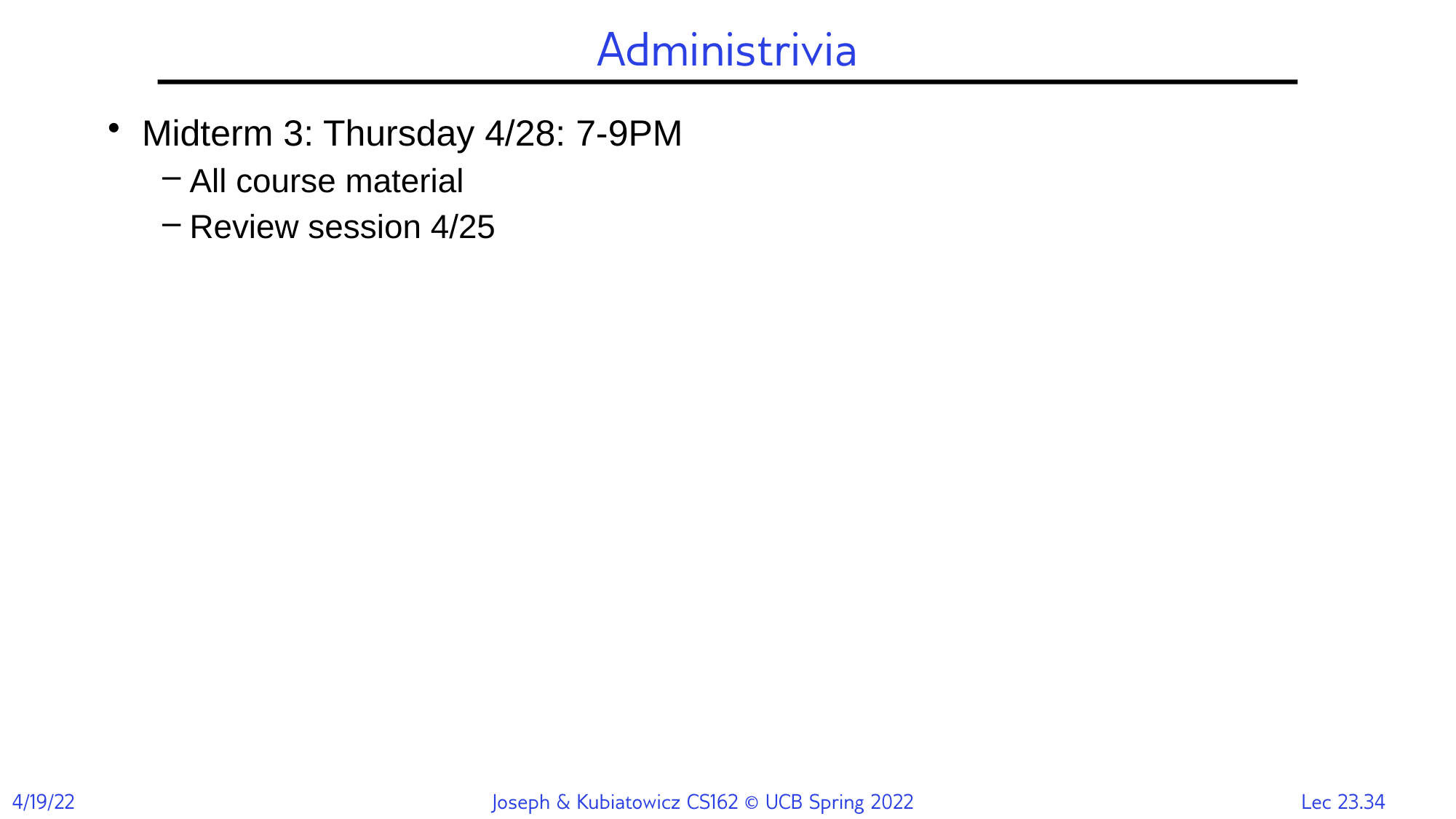

# Administrivia
Midterm 3: Thursday 4/28: 7-9PM
All course material
Review session 4/25